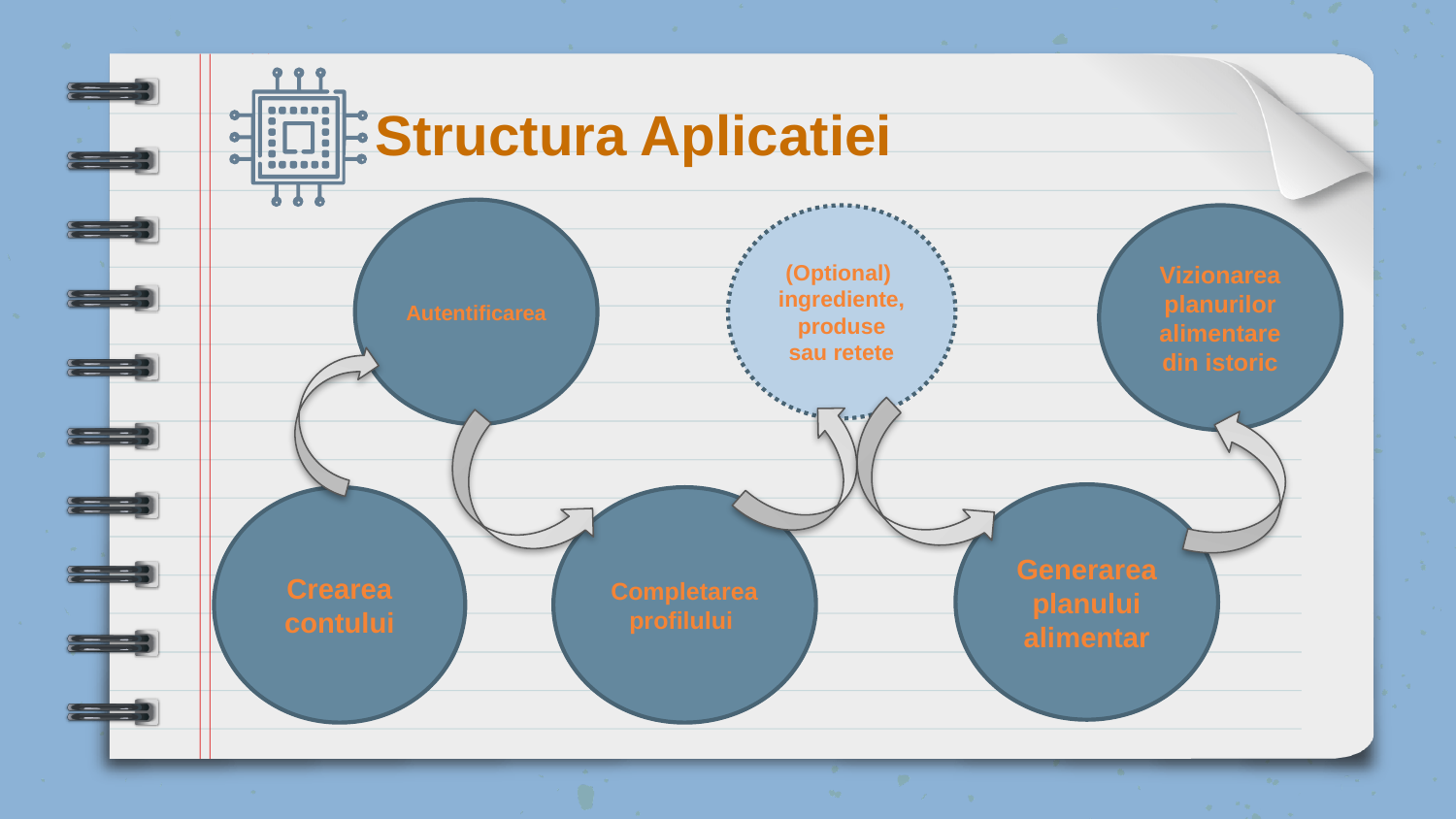

# Structura Aplicatiei
Autentificarea
(Optional)  ingrediente, produse sau retete
Vizionarea planurilor alimentare din istoric

Generarea planului alimentar
Crearea contului
Completarea profilului